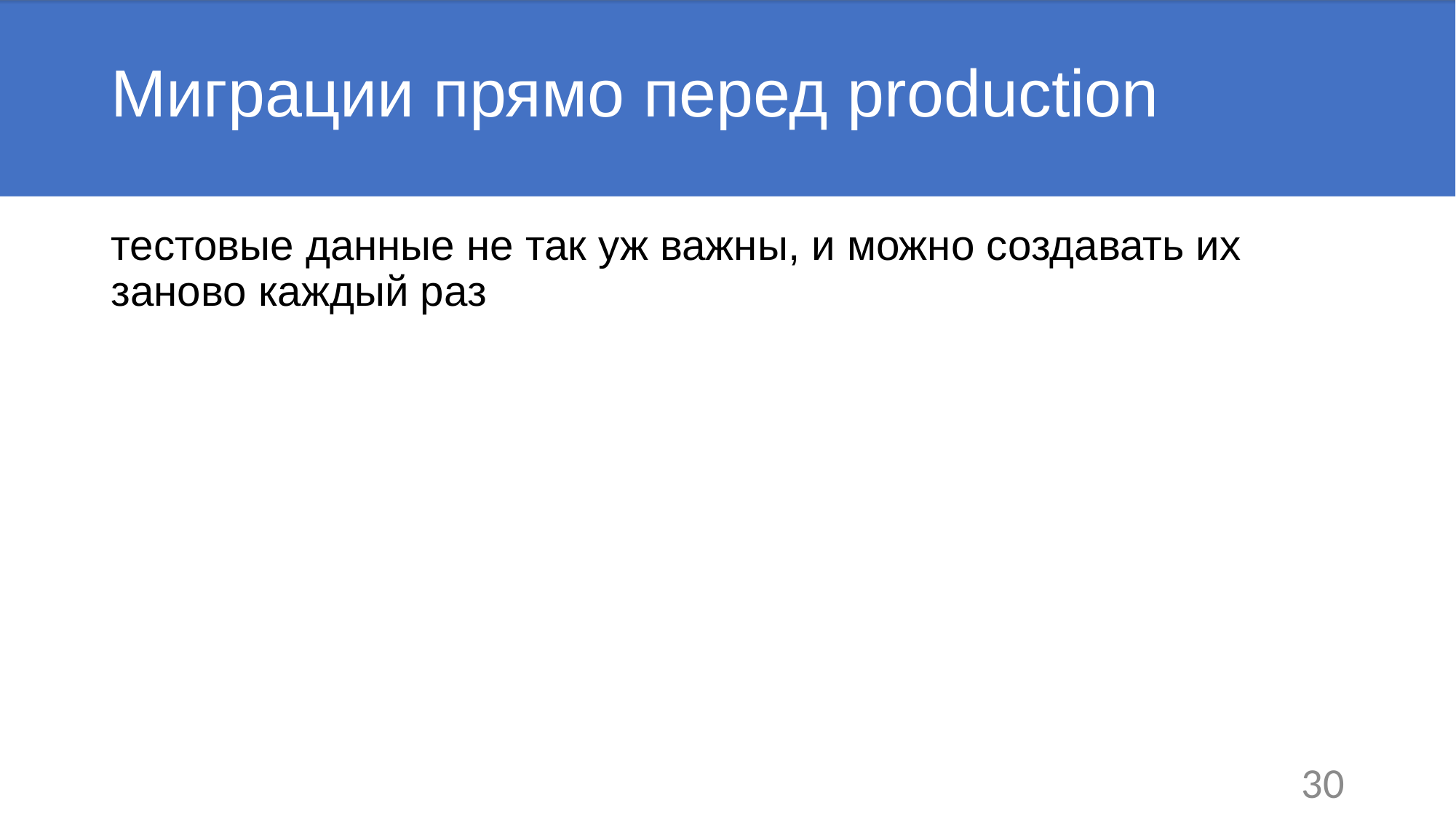

# Миграции прямо перед production
тестовые данные не так уж важны, и можно создавать их заново каждый раз
30